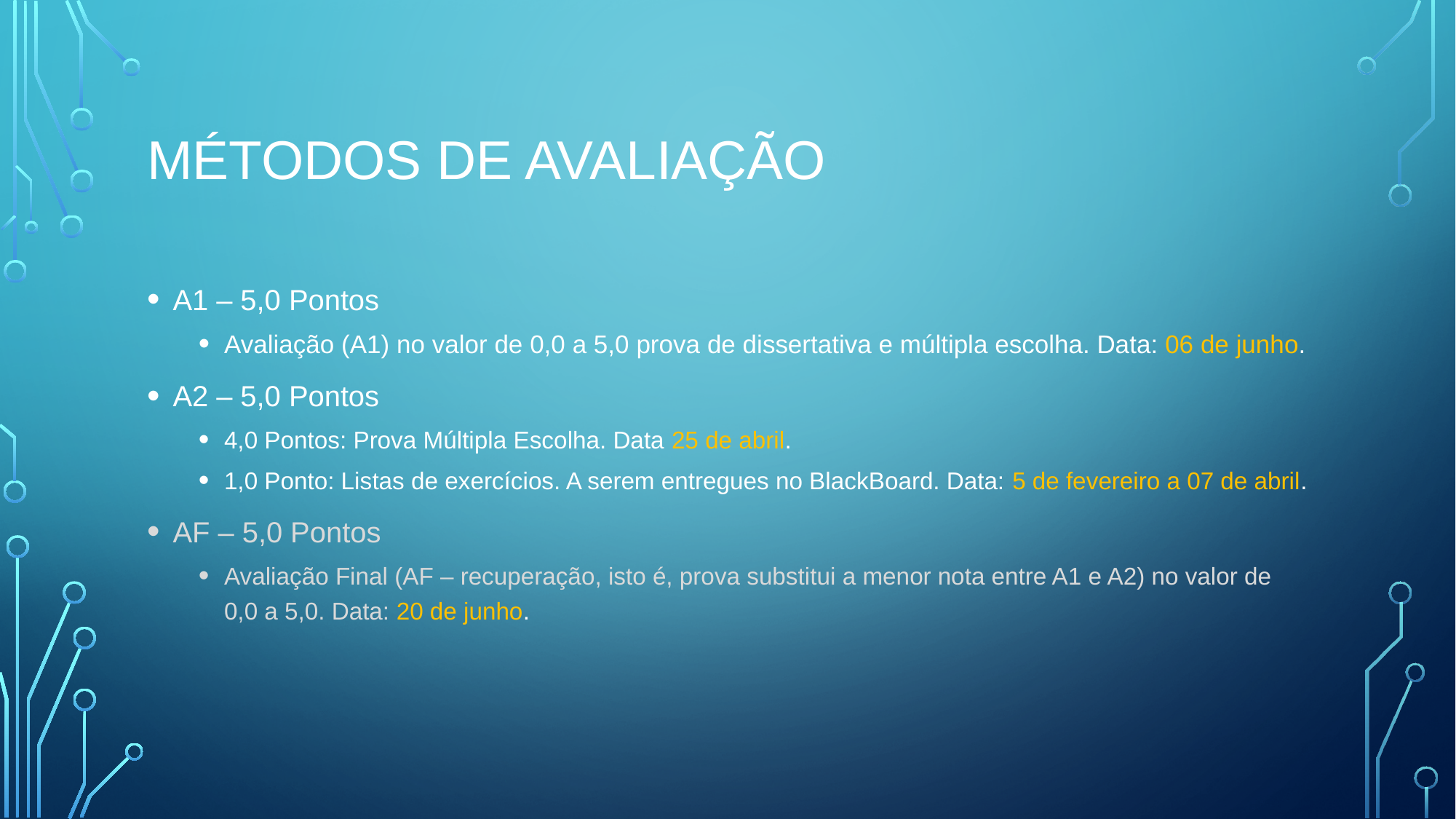

# Métodos de Avaliação
A1 – 5,0 Pontos
Avaliação (A1) no valor de 0,0 a 5,0 prova de dissertativa e múltipla escolha. Data: 06 de junho.
A2 – 5,0 Pontos
4,0 Pontos: Prova Múltipla Escolha. Data 25 de abril.
1,0 Ponto: Listas de exercícios. A serem entregues no BlackBoard. Data: 5 de fevereiro a 07 de abril.
AF – 5,0 Pontos
Avaliação Final (AF – recuperação, isto é, prova substitui a menor nota entre A1 e A2) no valor de 0,0 a 5,0. Data: 20 de junho.